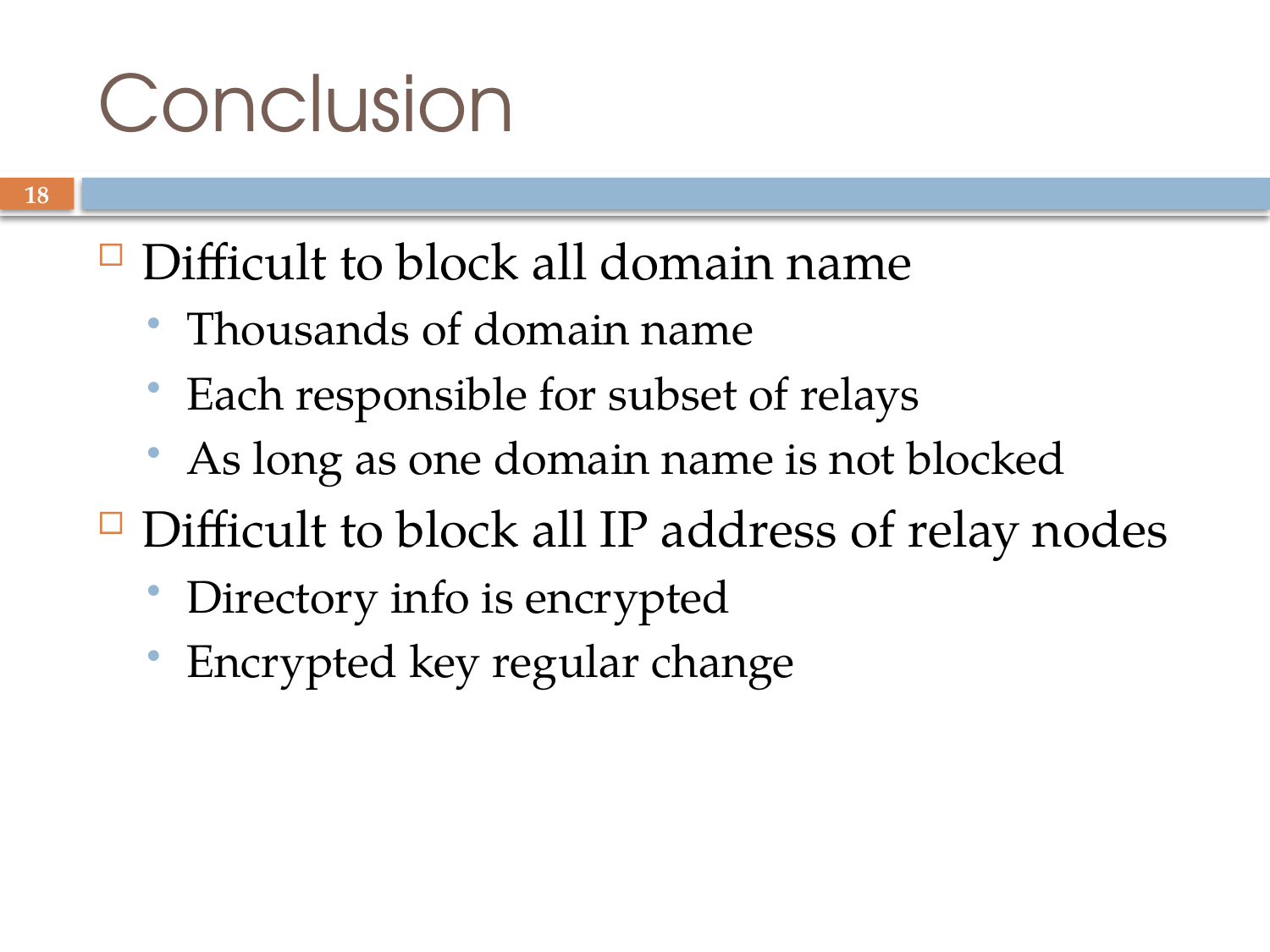

# Conclusion
18
Difficult to block all domain name
Thousands of domain name
Each responsible for subset of relays
As long as one domain name is not blocked
Difficult to block all IP address of relay nodes
Directory info is encrypted
Encrypted key regular change